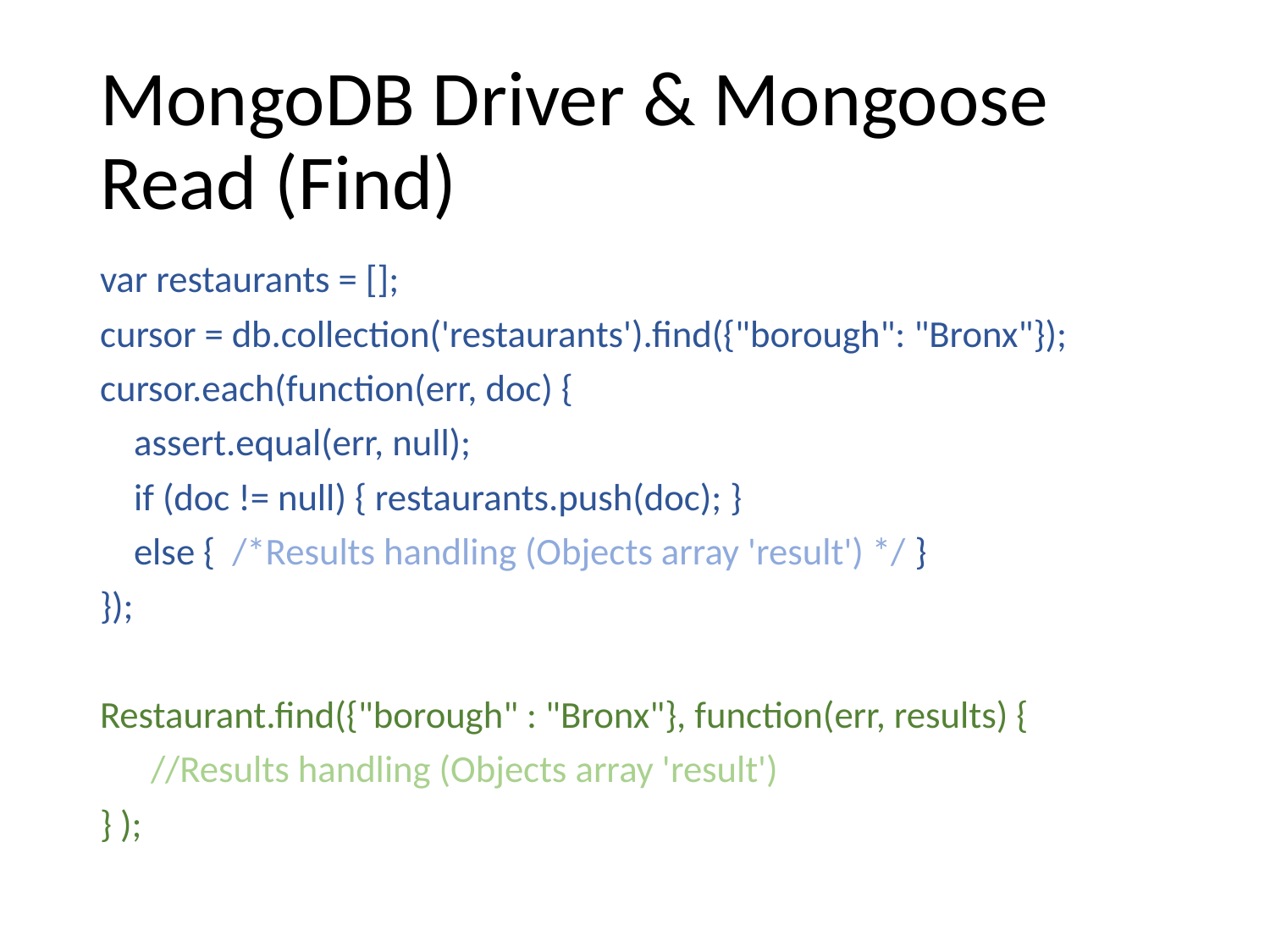

# MongoDB Driver & Mongoose Read (Find)
var restaurants = [];
cursor = db.collection('restaurants').find({"borough": "Bronx"});
cursor.each(function(err, doc) {
    assert.equal(err, null);
    if (doc != null) { restaurants.push(doc); }
    else {  /*Results handling (Objects array 'result') */ }
});

Restaurant.find({"borough" : "Bronx"}, function(err, results) {
      //Results handling (Objects array 'result')
} );